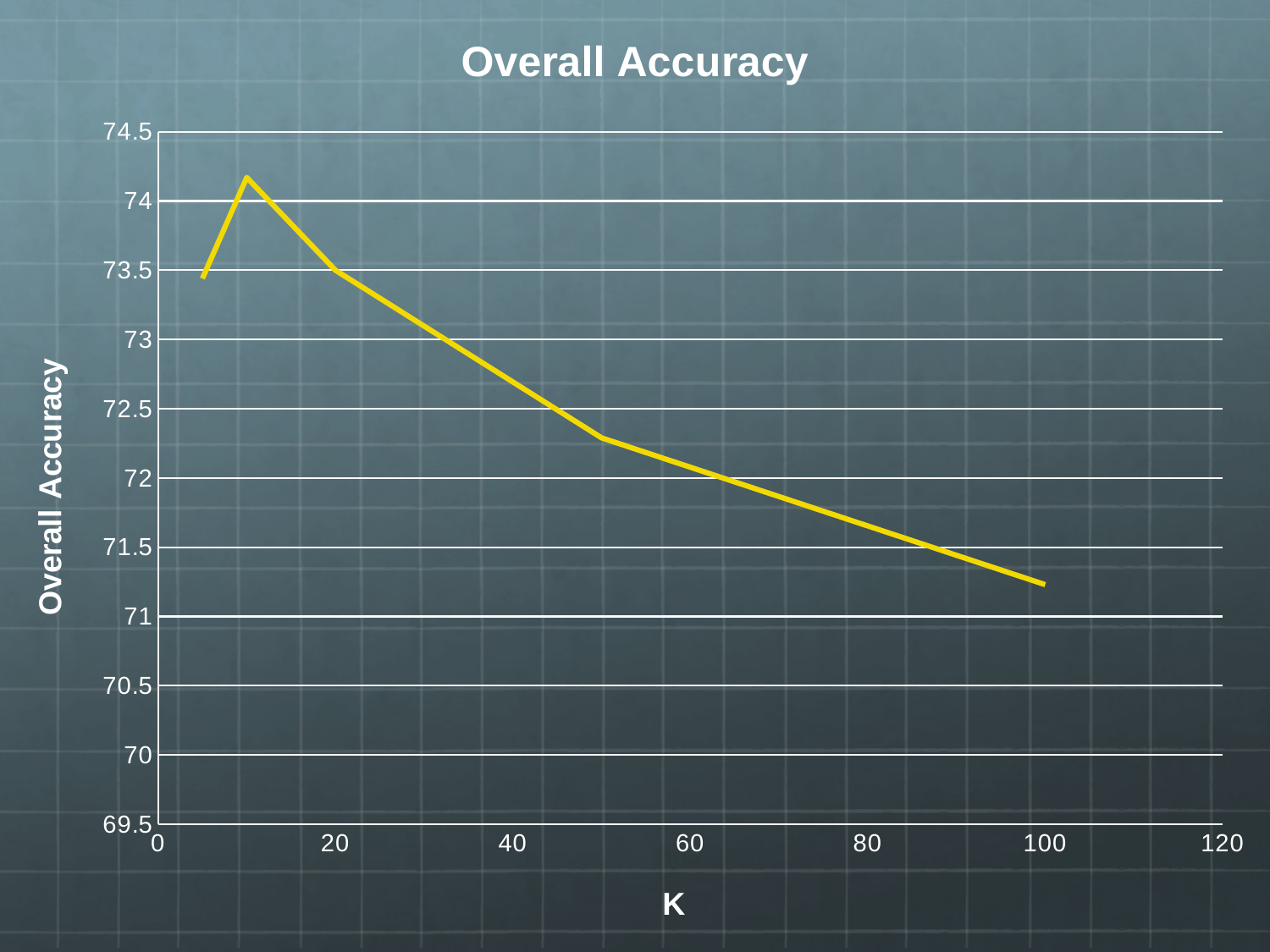

### Chart: Overall Accuracy

| Category | Overall Accuracy |
|---|---|